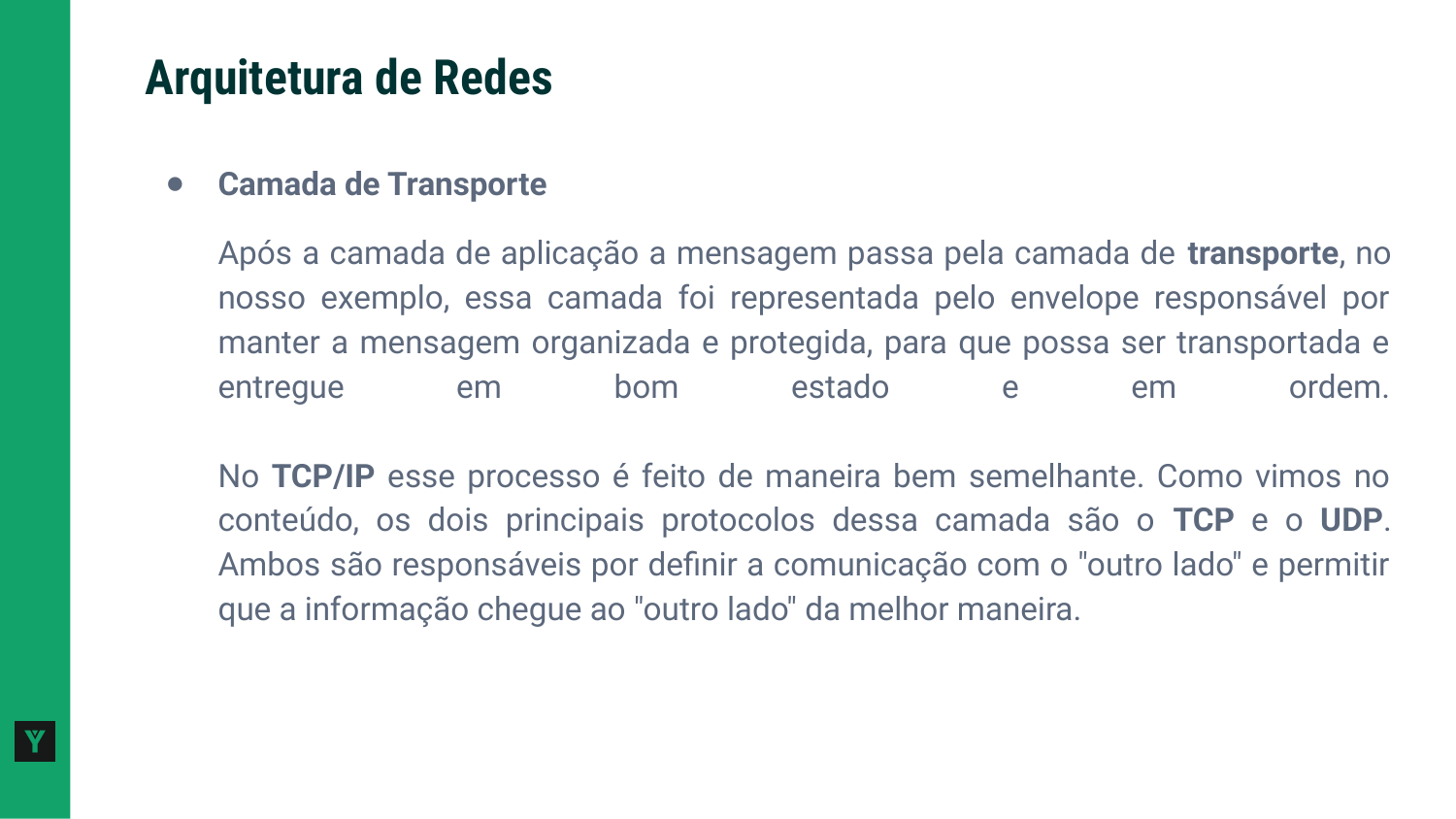

# Arquitetura de Redes
Camada de Transporte
Após a camada de aplicação a mensagem passa pela camada de transporte, no nosso exemplo, essa camada foi representada pelo envelope responsável por manter a mensagem organizada e protegida, para que possa ser transportada e entregue em bom estado e em ordem.
No TCP/IP esse processo é feito de maneira bem semelhante. Como vimos no conteúdo, os dois principais protocolos dessa camada são o TCP e o UDP. Ambos são responsáveis por definir a comunicação com o "outro lado" e permitir que a informação chegue ao "outro lado" da melhor maneira.